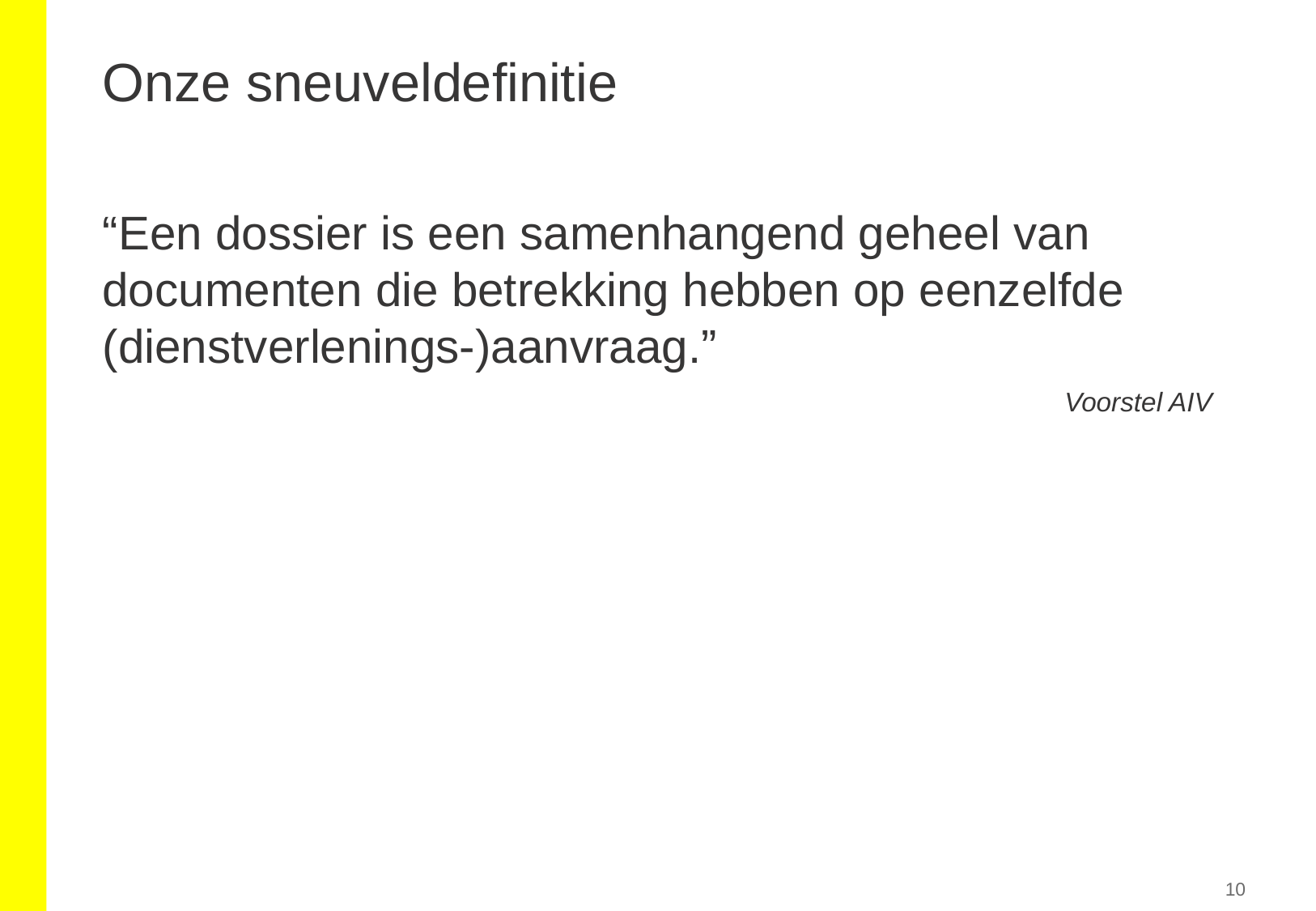

# Onze sneuveldefinitie
“Een dossier is een samenhangend geheel van documenten die betrekking hebben op eenzelfde (dienstverlenings-)aanvraag.”
Voorstel AIV

10